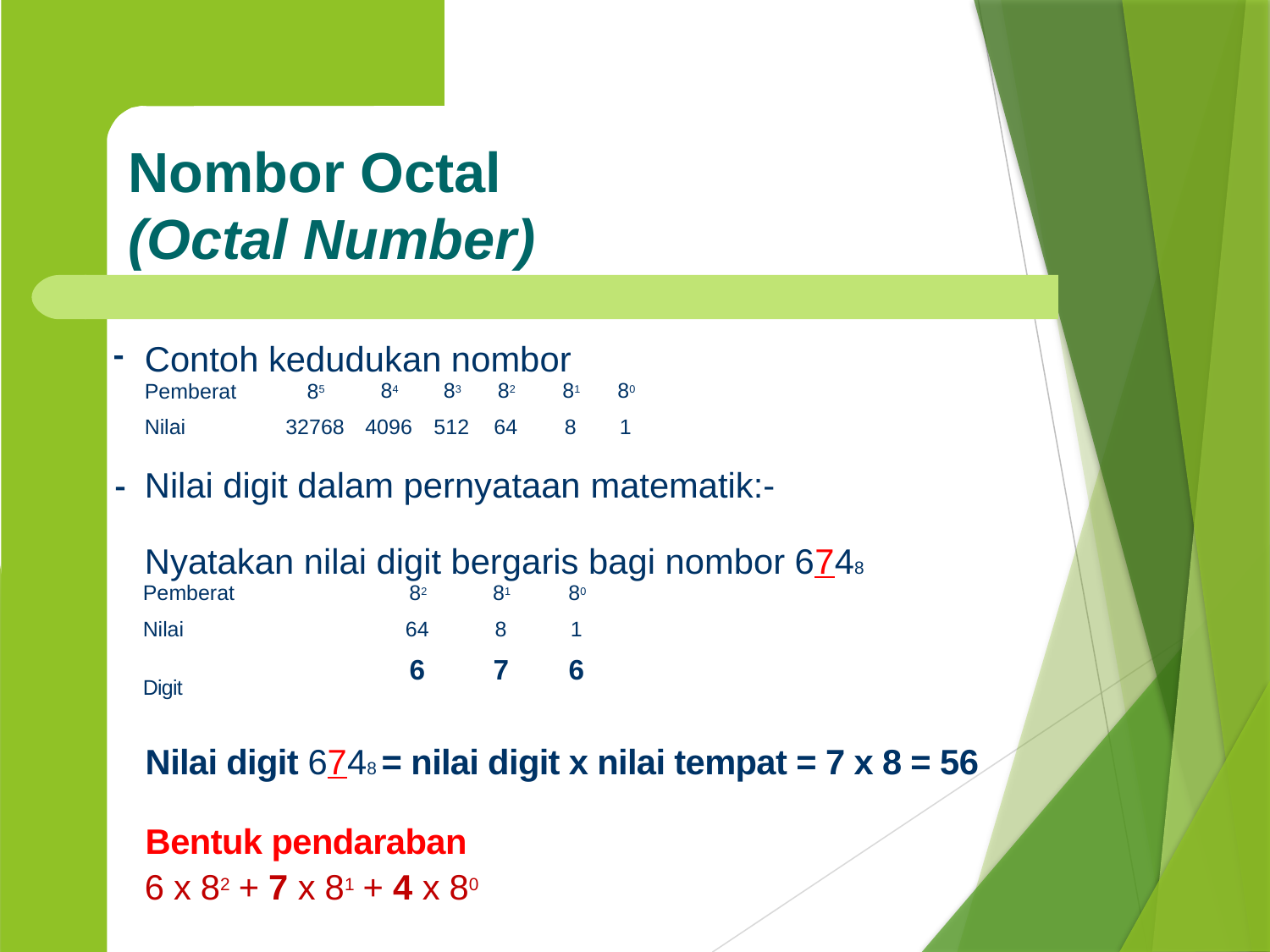

Nombor Octal
(Octal Number)

−
Contoh kedudukan nombor
84
4096
83
512
82
64
81
8
80
1
Pemberat
Nilai
85
32768
−
Nilai digit dalam pernyataan matematik:-

Nyatakan nilai digit bergaris bagi nombor 6748

Digit

Nilai digit 6748 = nilai digit x nilai tempat = 7 x 8 = 56

Bentuk pendaraban
Pemberat
Nilai
82
64
6
81
8
7
80
1
6
6 x 82  + 7 x 81  + 4 x 80